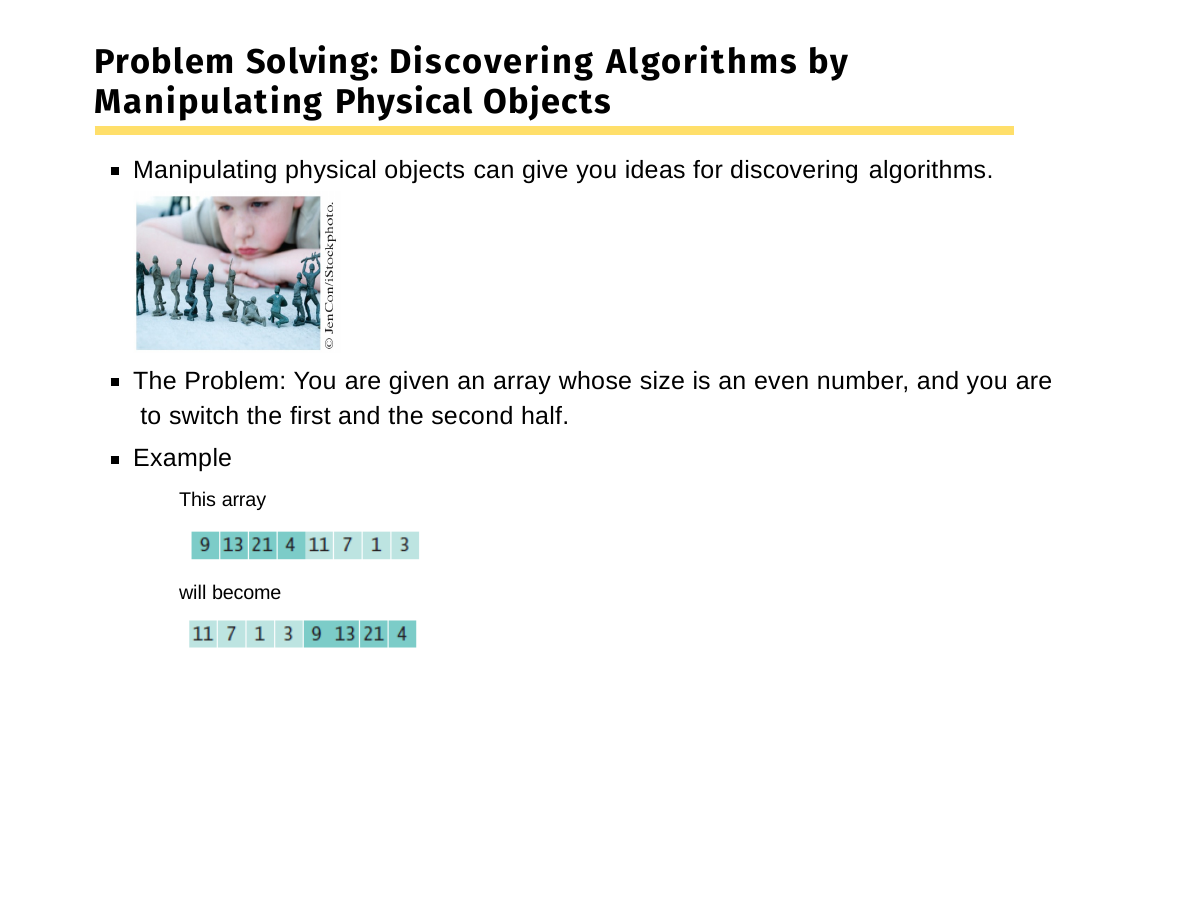

# Problem Solving: Discovering Algorithms by  Manipulating Physical Objects

Manipulating physical objects can give you ideas for discovering algorithms.

The Problem: You are given an array whose size is an even number, and you are  to switch the first and the second half.
Example
This array

will become